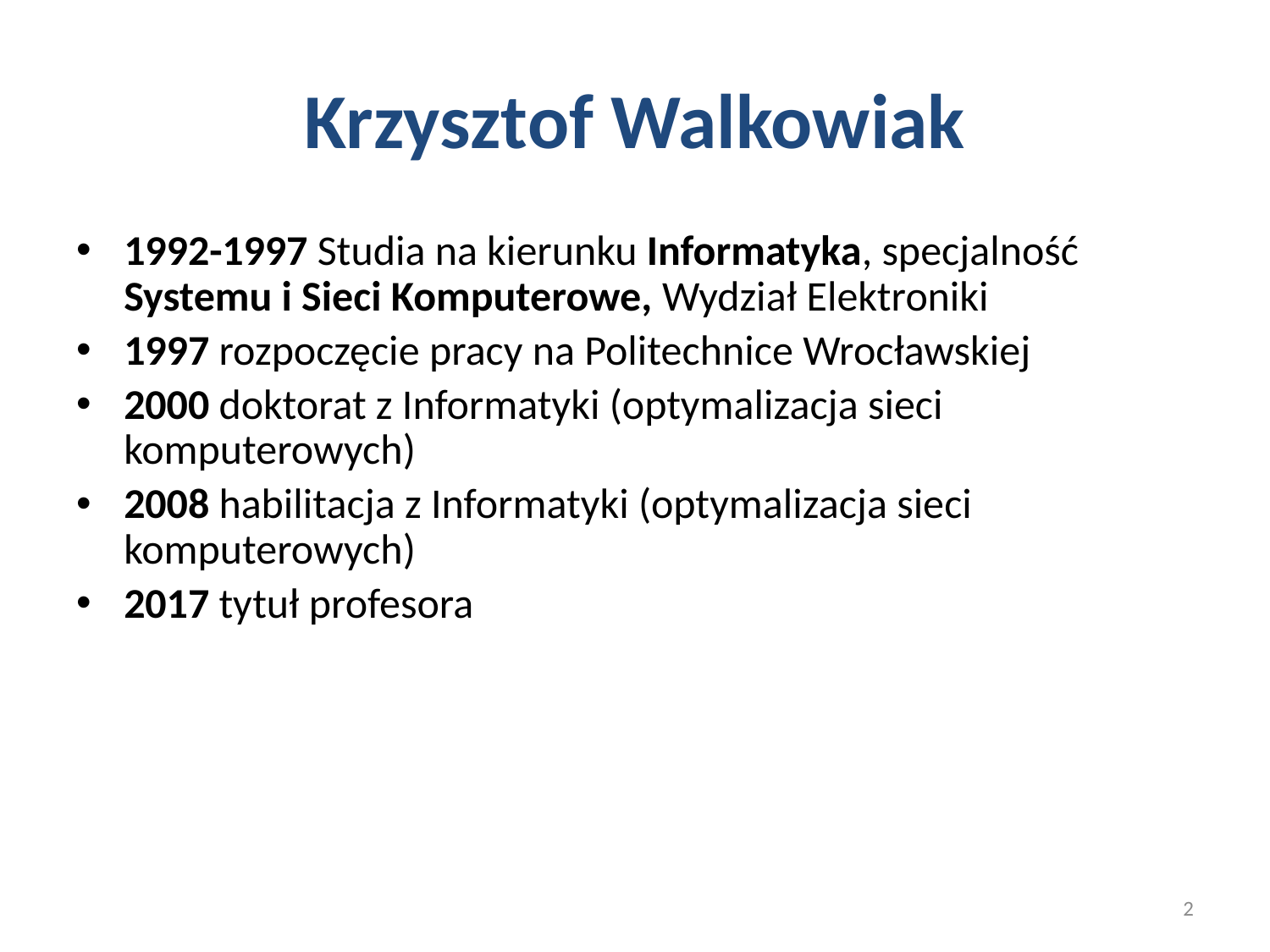

# Krzysztof Walkowiak
1992-1997 Studia na kierunku Informatyka, specjalność Systemu i Sieci Komputerowe, Wydział Elektroniki
1997 rozpoczęcie pracy na Politechnice Wrocławskiej
2000 doktorat z Informatyki (optymalizacja sieci komputerowych)
2008 habilitacja z Informatyki (optymalizacja sieci komputerowych)
2017 tytuł profesora

2